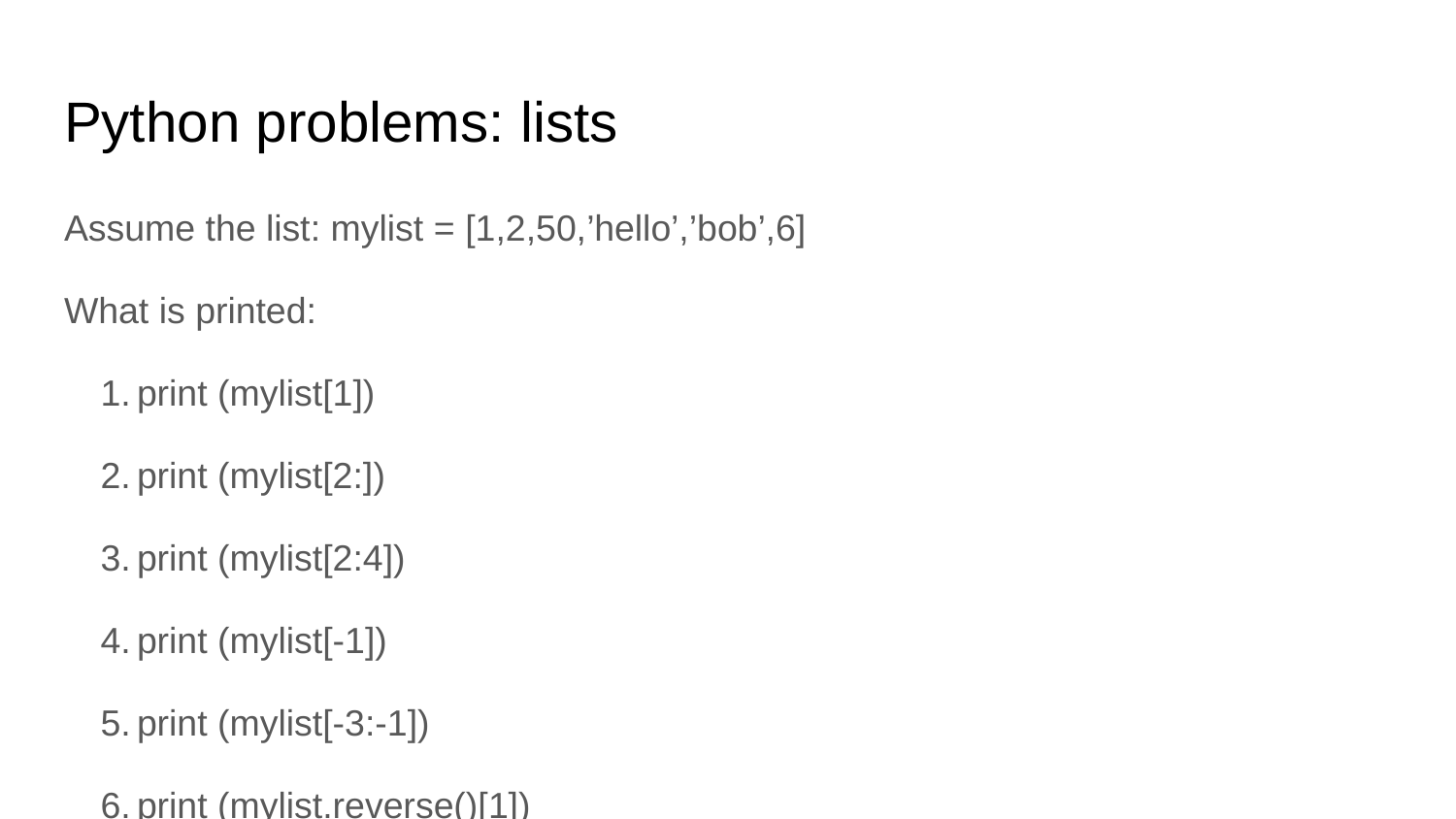

# Python problems: lists
Assume the list: mylist = [1,2,50,’hello’,’bob’,6]
What is printed:
print (mylist[1])
print (mylist[2:])
print (mylist[2:4])
print (mylist[-1])
print (mylist[-3:-1])
print (mylist.reverse()[1])